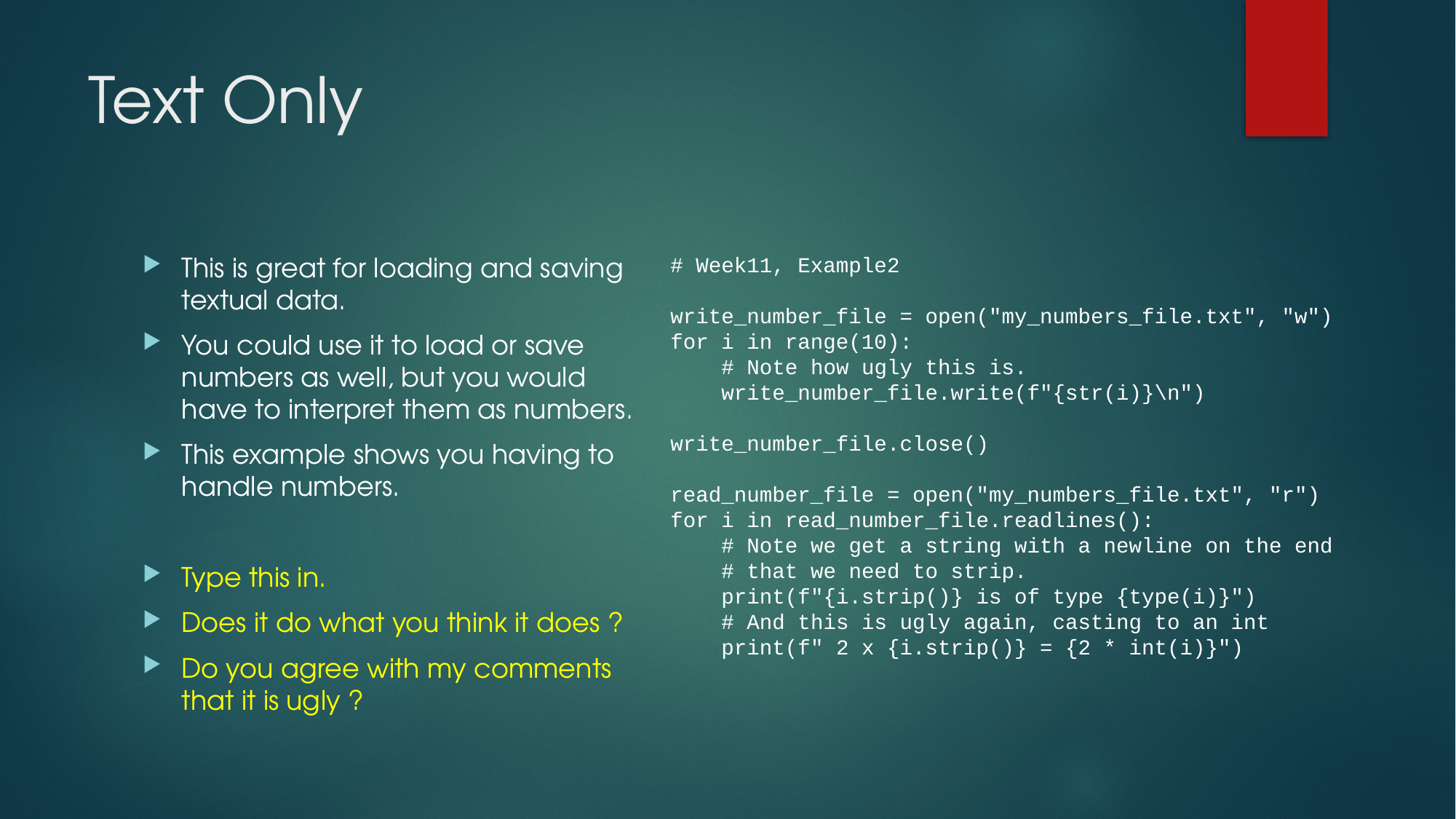

# Text Only
This is great for loading and saving textual data.
You could use it to load or save numbers as well, but you would have to interpret them as numbers.
This example shows you having to handle numbers.

Type this in.
Does it do what you think it does ?
Do you agree with my comments that it is ugly ?
# Week11, Example2

write_number_file = open("my_numbers_file.txt", "w")
for i in range(10):
    # Note how ugly this is.
    write_number_file.write(f"{str(i)}\n")

write_number_file.close()

read_number_file = open("my_numbers_file.txt", "r")
for i in read_number_file.readlines():
    # Note we get a string with a newline on the end
    # that we need to strip.
    print(f"{i.strip()} is of type {type(i)}")
    # And this is ugly again, casting to an int
    print(f" 2 x {i.strip()} = {2 * int(i)}")